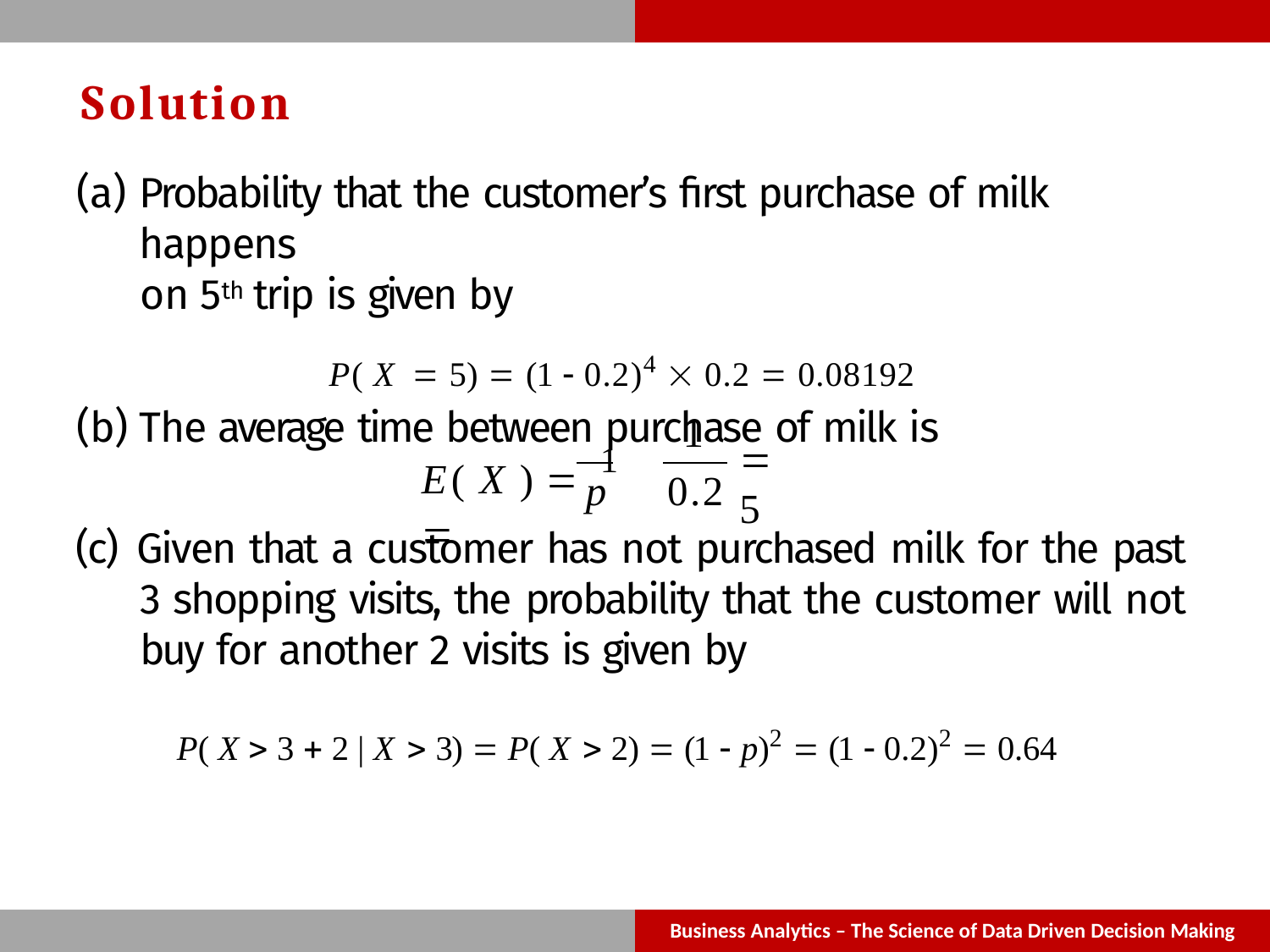

# Solution
Probability that the customer’s first purchase of milk happens
on 5th trip is given by
P( X = 5) = (1 − 0.2)4 × 0.2 = 0.08192
The average time between purchase of milk is
1
E( X ) = 1	=
= 5
p	0.2

(c) Given that a customer has not purchased milk for the past 3 shopping visits, the probability that the customer will not buy for another 2 visits is given by
P( X > 3 + 2 | X > 3) = P( X > 2) = (1 − p)2 = (1 − 0.2)2 = 0.64
Business Analytics – The Science of Data Driven Decision Making